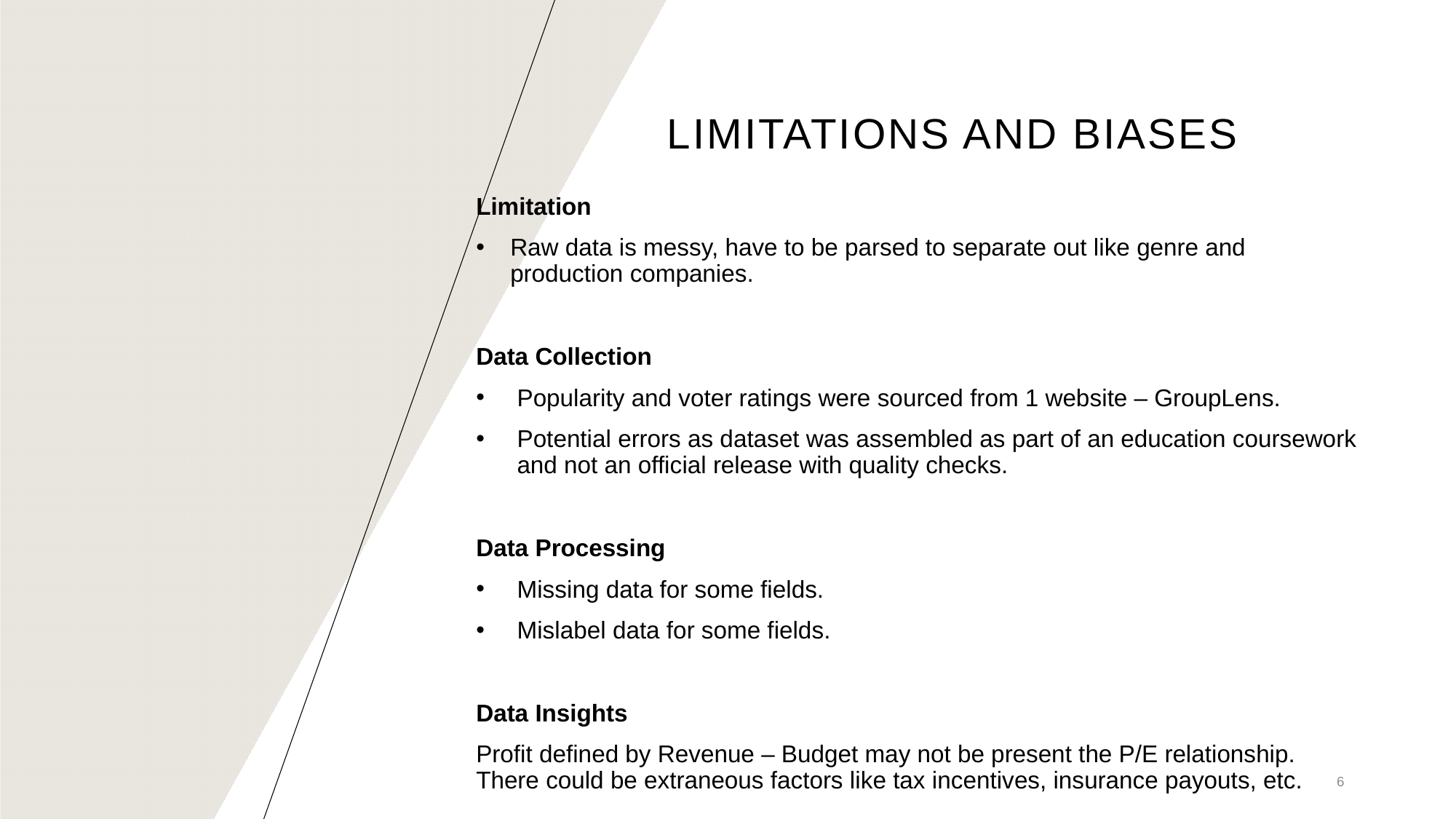

# Limitations and biases
Limitation
Raw data is messy, have to be parsed to separate out like genre and production companies.

Data Collection
Popularity and voter ratings were sourced from 1 website – GroupLens.
Potential errors as dataset was assembled as part of an education coursework and not an official release with quality checks.

Data Processing
Missing data for some fields.
Mislabel data for some fields.

Data Insights
Profit defined by Revenue – Budget may not be present the P/E relationship. There could be extraneous factors like tax incentives, insurance payouts, etc.
6